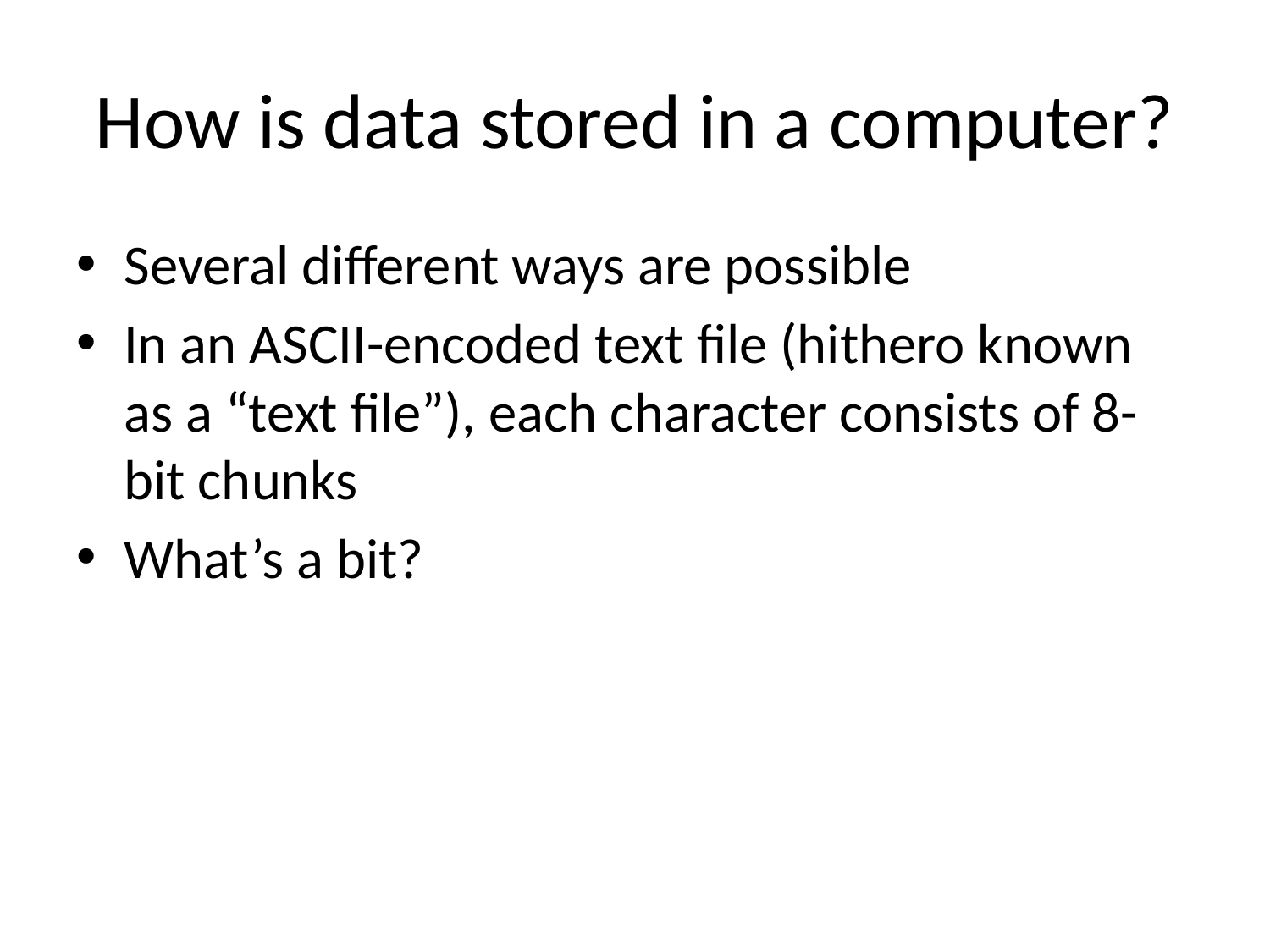

# How is data stored in a computer?
Several different ways are possible
In an ASCII-encoded text file (hithero known as a “text file”), each character consists of 8-bit chunks
What’s a bit?